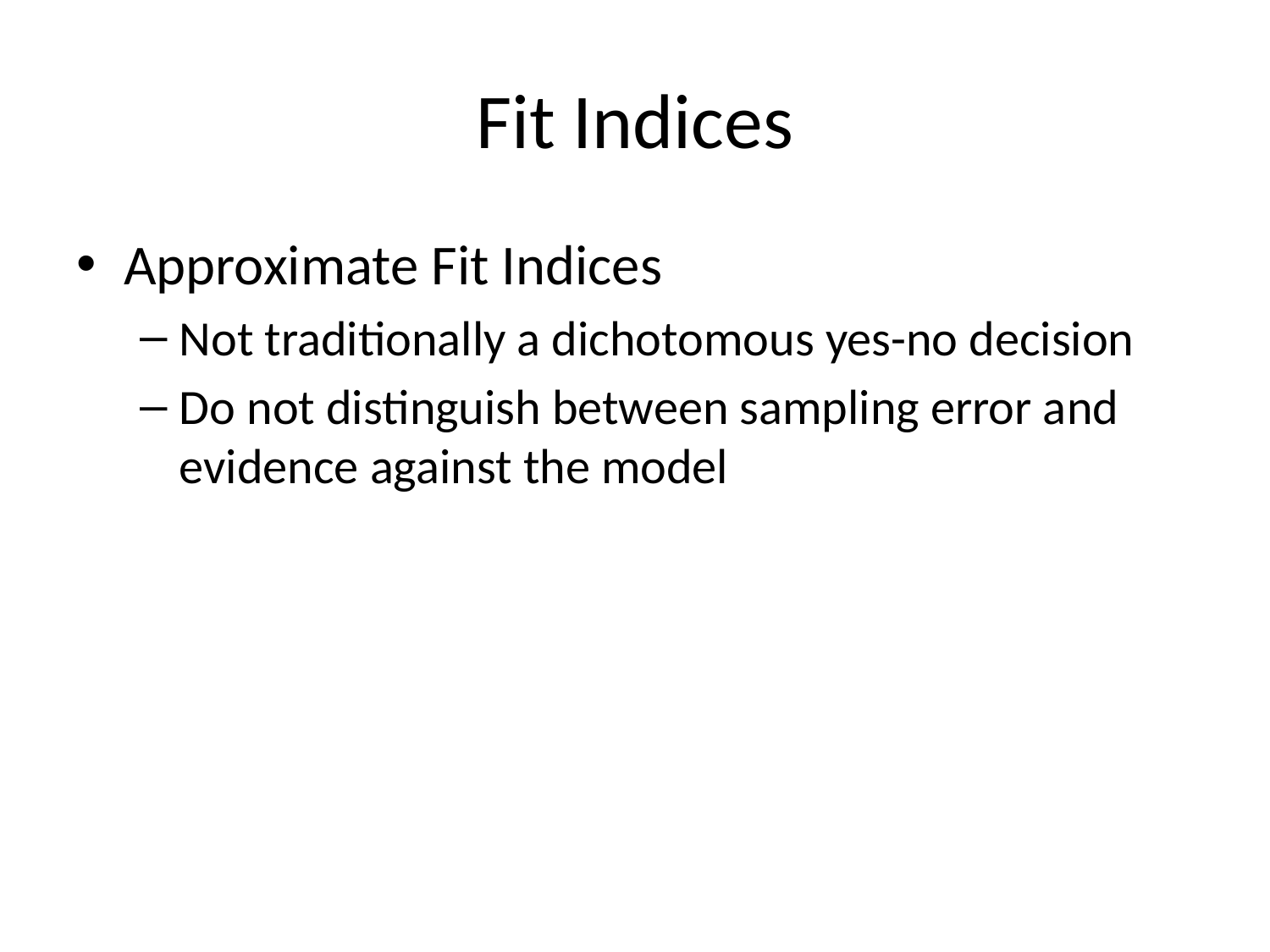

# Fit Indices
Approximate Fit Indices
Not traditionally a dichotomous yes-no decision
Do not distinguish between sampling error and evidence against the model